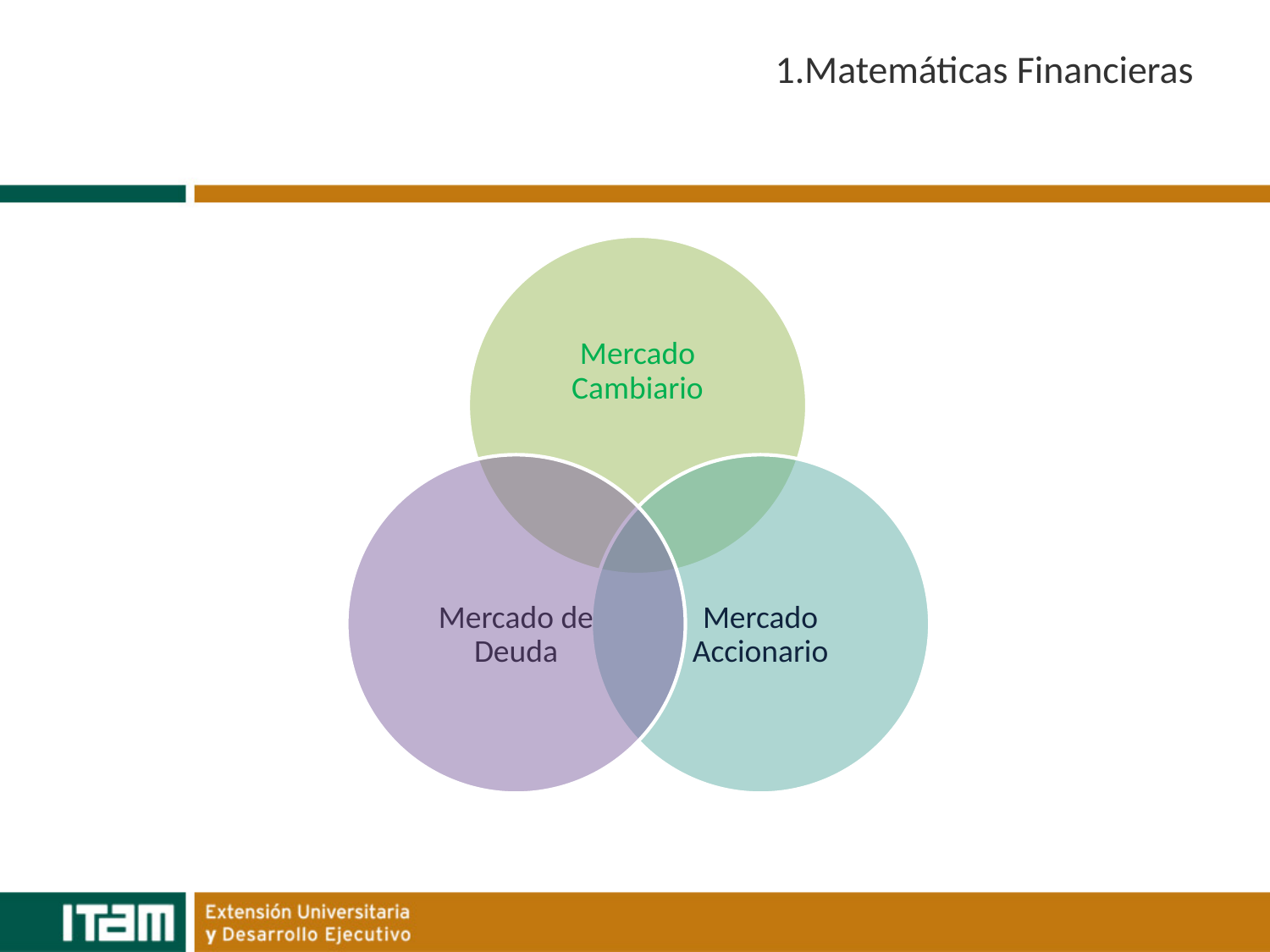

# 1.Matemáticas Financieras
Mercado Cambiario
Mercado Accionario
Mercado de Deuda